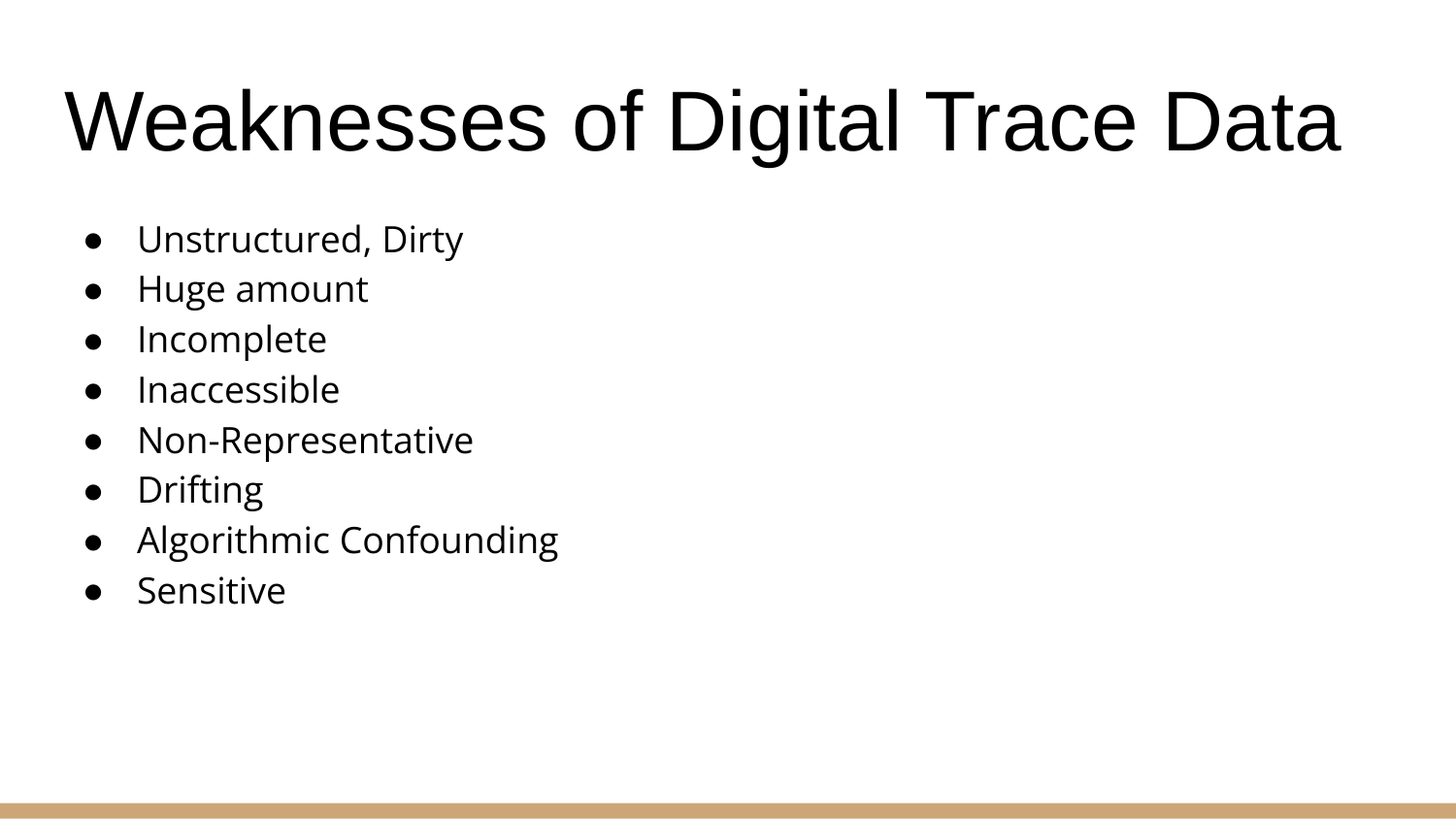

# Weaknesses of Digital Trace Data
Unstructured, Dirty
Huge amount
Incomplete
Inaccessible
Non-Representative
Drifting
Algorithmic Confounding
Sensitive